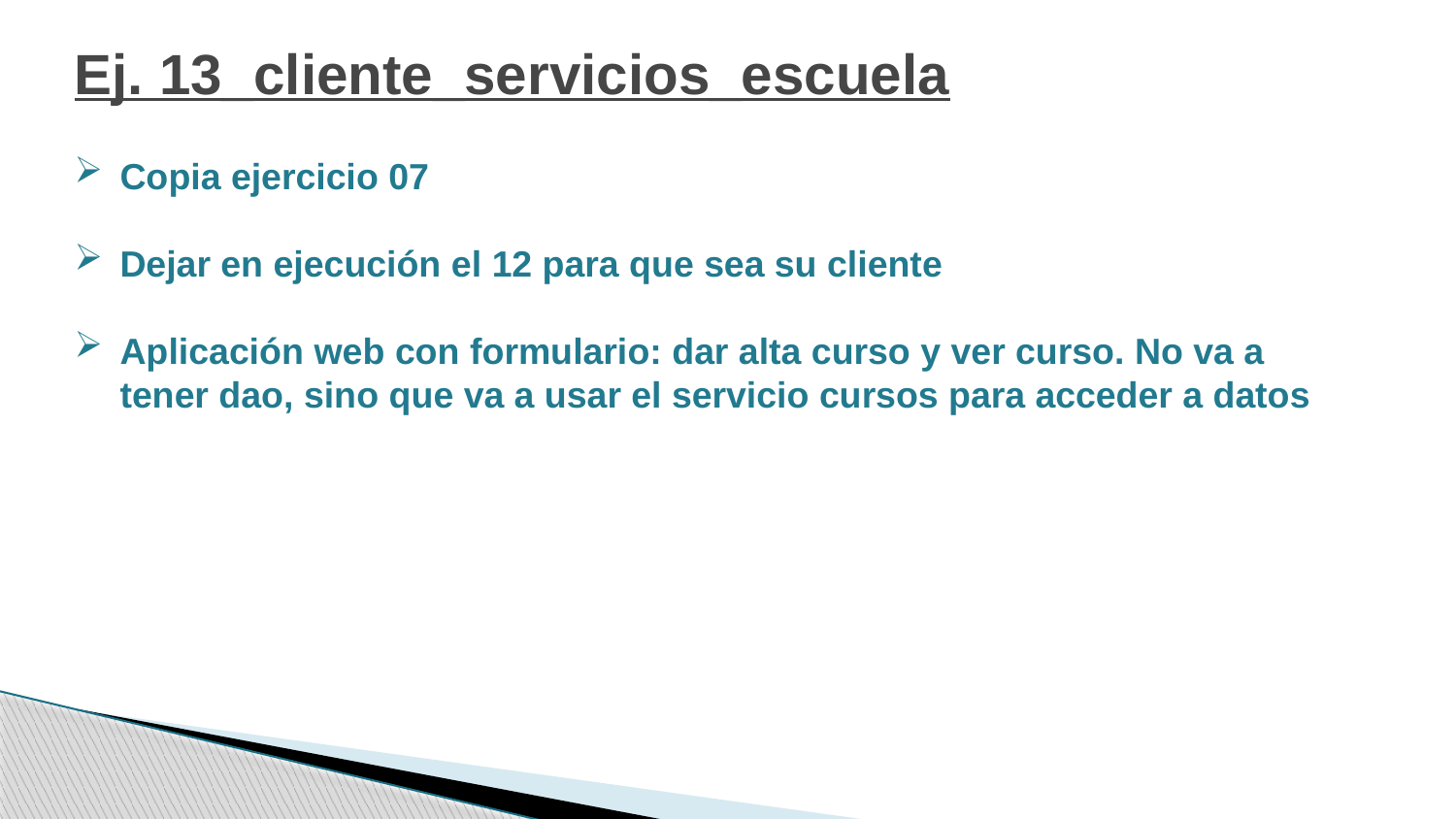

Ej. 13_cliente_servicios_escuela
Copia ejercicio 07

Dejar en ejecución el 12 para que sea su cliente

Aplicación web con formulario: dar alta curso y ver curso. No va a tener dao, sino que va a usar el servicio cursos para acceder a datos